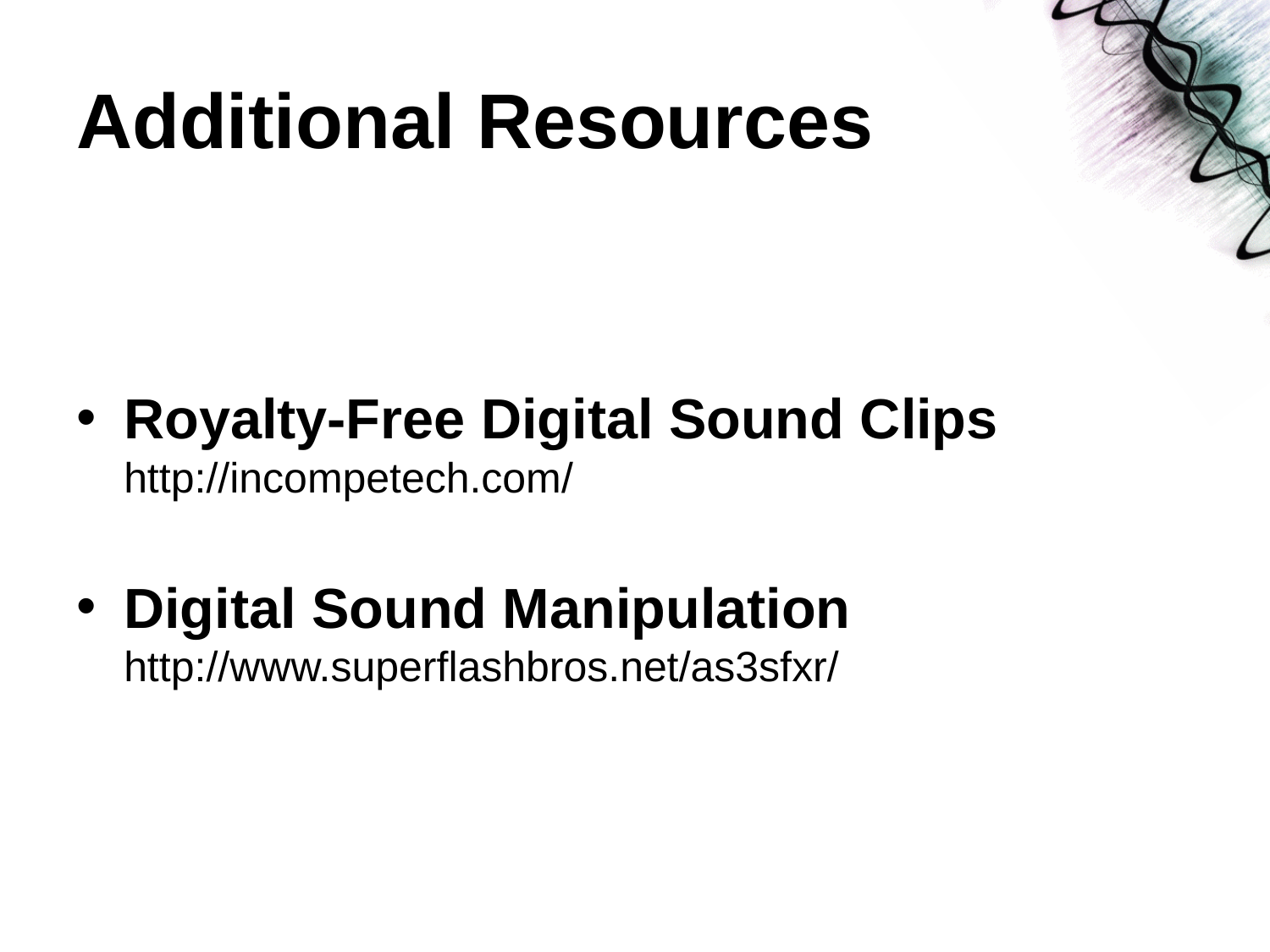

# Additional Resources
Royalty-Free Digital Sound Clips
http://incompetech.com/

Digital Sound Manipulation
http://www.superflashbros.net/as3sfxr/